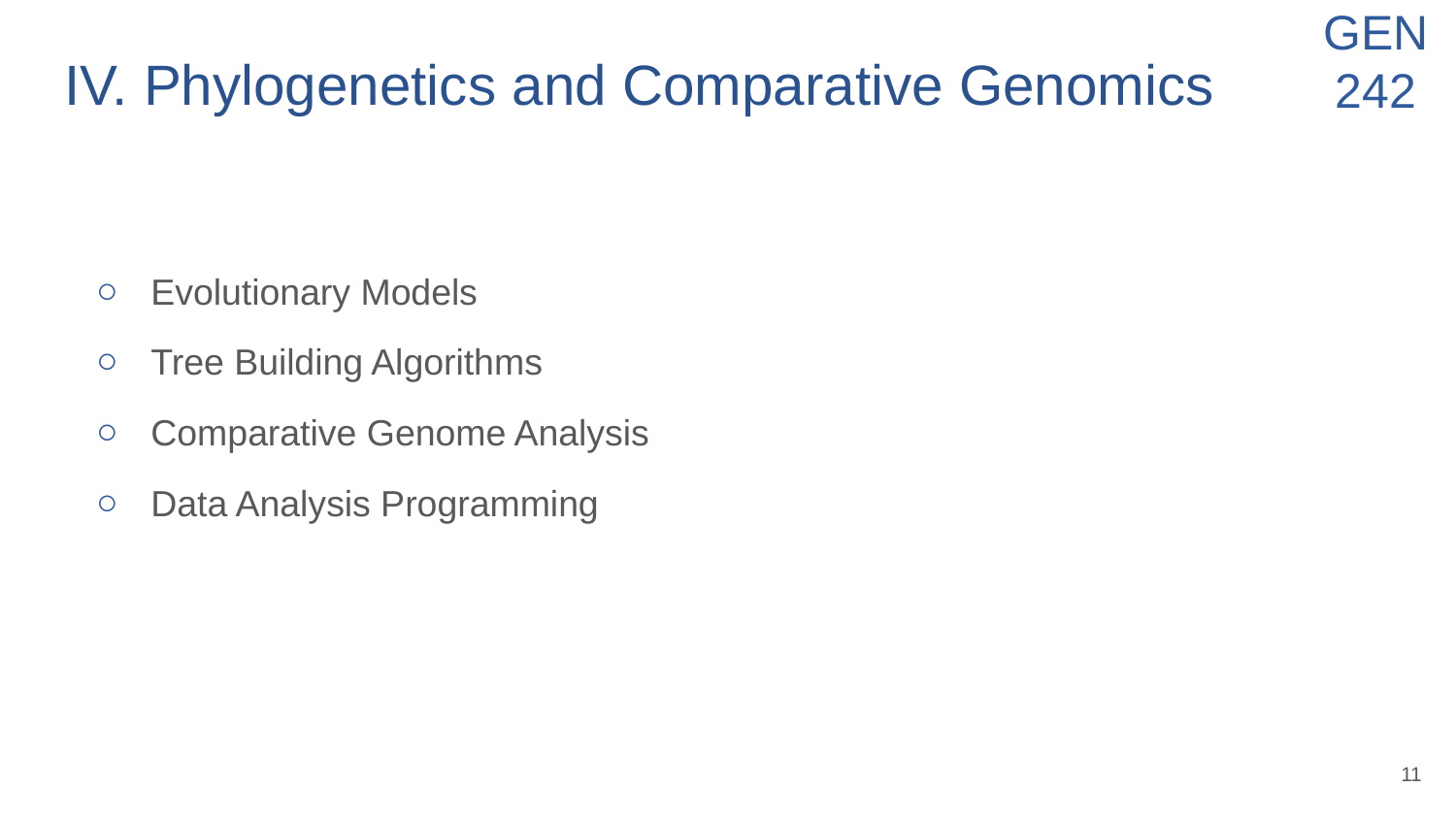

# IV. Phylogenetics and Comparative Genomics
Evolutionary Models
Tree Building Algorithms
Comparative Genome Analysis
Data Analysis Programming

11